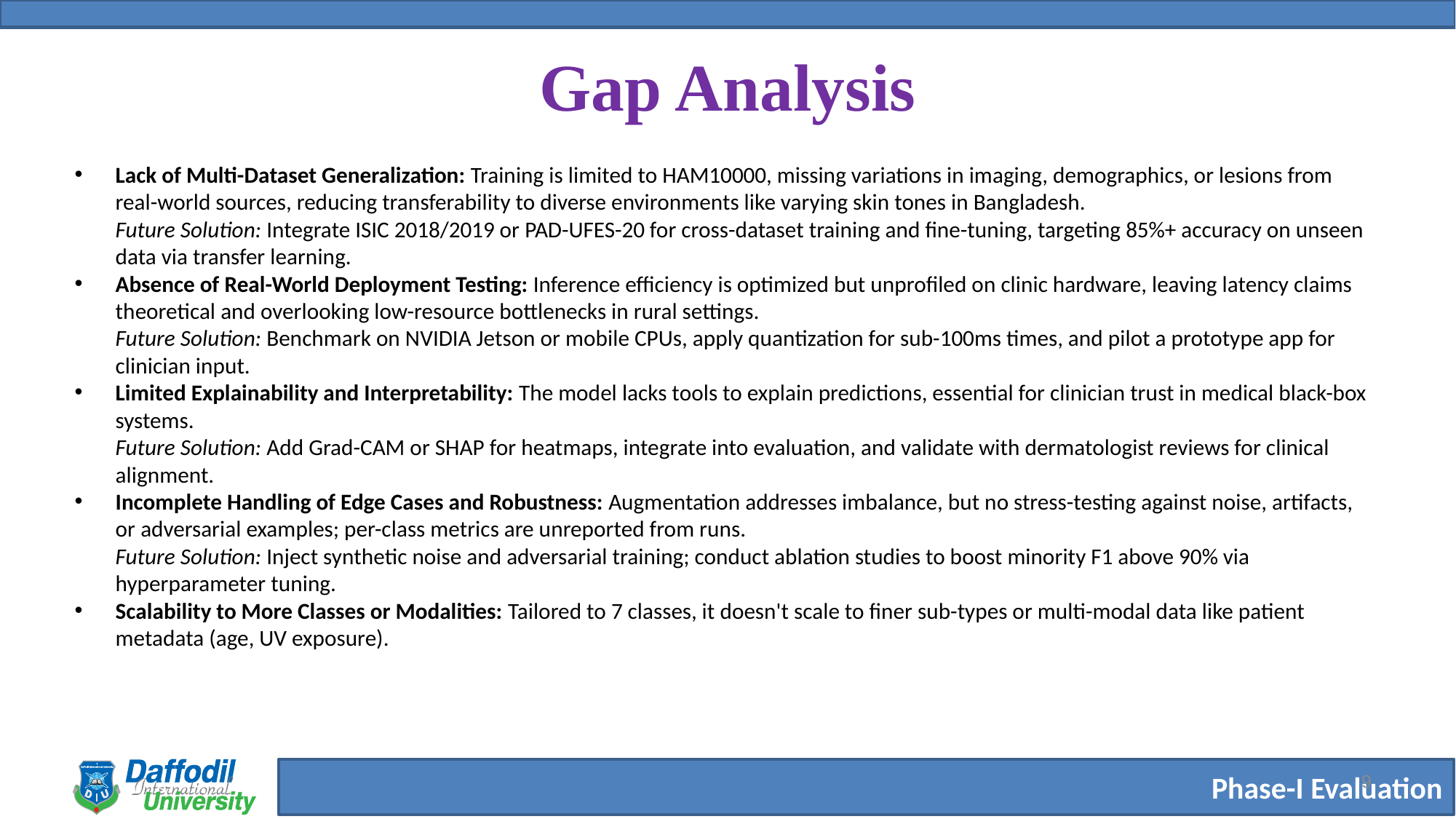

# Gap Analysis
Lack of Multi-Dataset Generalization: Training is limited to HAM10000, missing variations in imaging, demographics, or lesions from real-world sources, reducing transferability to diverse environments like varying skin tones in Bangladesh.
Future Solution: Integrate ISIC 2018/2019 or PAD-UFES-20 for cross-dataset training and fine-tuning, targeting 85%+ accuracy on unseen data via transfer learning.
Absence of Real-World Deployment Testing: Inference efficiency is optimized but unprofiled on clinic hardware, leaving latency claims theoretical and overlooking low-resource bottlenecks in rural settings.
Future Solution: Benchmark on NVIDIA Jetson or mobile CPUs, apply quantization for sub-100ms times, and pilot a prototype app for clinician input.
Limited Explainability and Interpretability: The model lacks tools to explain predictions, essential for clinician trust in medical black-box systems.
Future Solution: Add Grad-CAM or SHAP for heatmaps, integrate into evaluation, and validate with dermatologist reviews for clinical alignment.
Incomplete Handling of Edge Cases and Robustness: Augmentation addresses imbalance, but no stress-testing against noise, artifacts, or adversarial examples; per-class metrics are unreported from runs.
Future Solution: Inject synthetic noise and adversarial training; conduct ablation studies to boost minority F1 above 90% via hyperparameter tuning.
Scalability to More Classes or Modalities: Tailored to 7 classes, it doesn't scale to finer sub-types or multi-modal data like patient metadata (age, UV exposure).
9